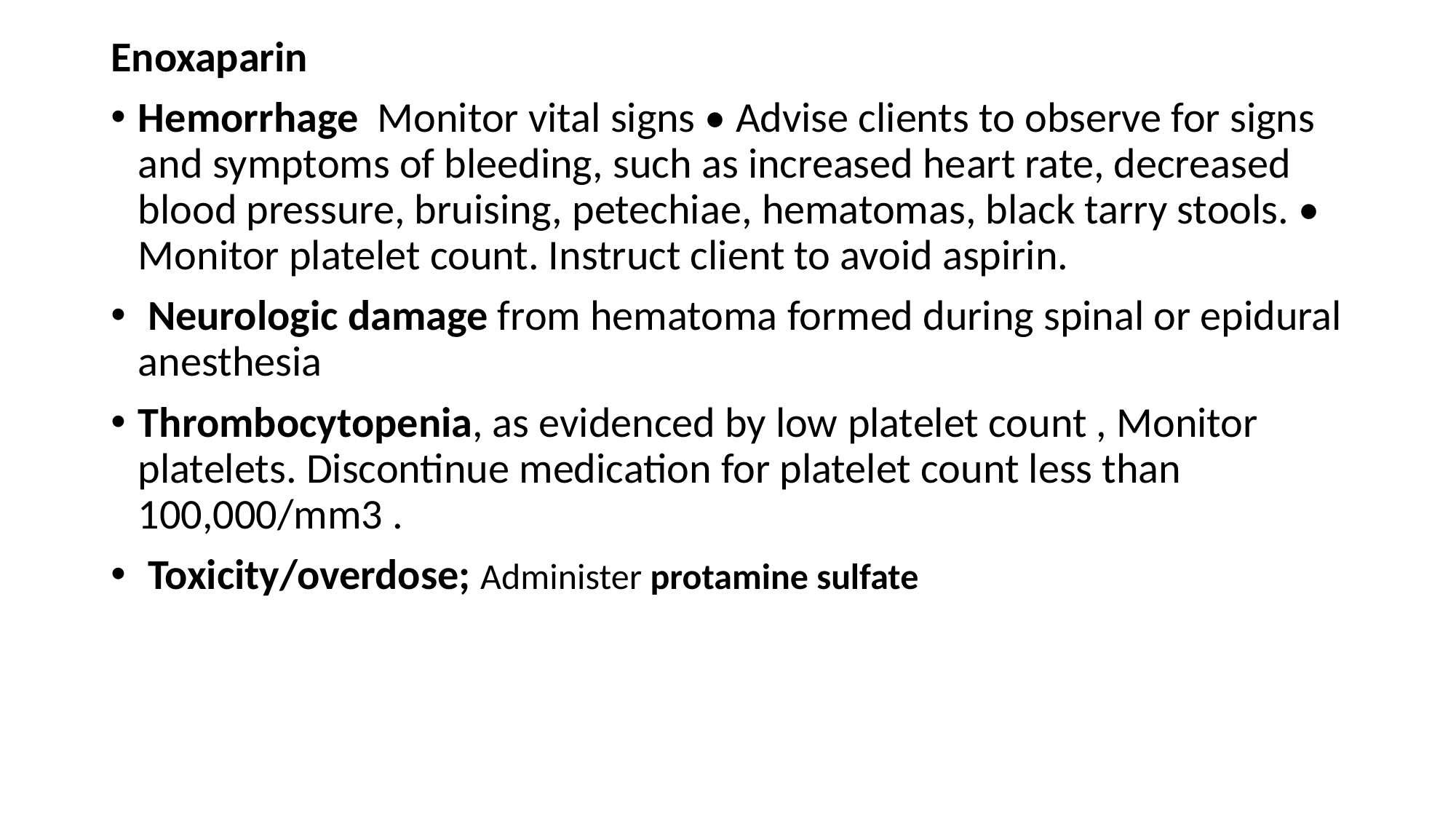

Enoxaparin
Hemorrhage  Monitor vital signs • Advise clients to observe for signs and symptoms of bleeding, such as increased heart rate, decreased blood pressure, bruising, petechiae, hematomas, black tarry stools. • Monitor platelet count. Instruct client to avoid aspirin.
 Neurologic damage from hematoma formed during spinal or epidural anesthesia
Thrombocytopenia, as evidenced by low platelet count , Monitor platelets. Discontinue medication for platelet count less than 100,000/mm3 .
 Toxicity/overdose; Administer protamine sulfate